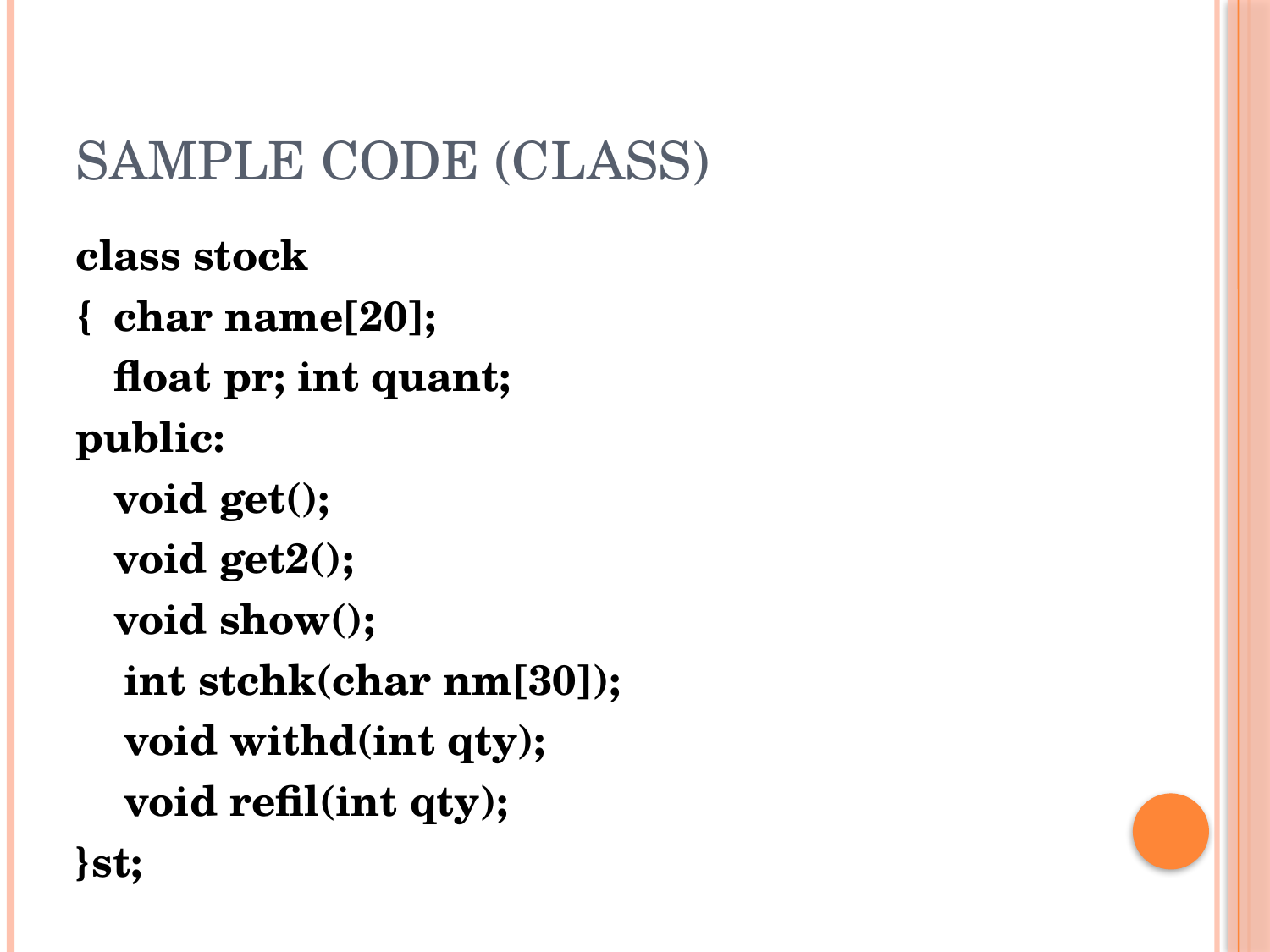

# SAMPLE CODE (CLASS)
class stock
{	char name[20];
	float pr; int quant;
public:
	void get();
	void get2();
	void show();
    int stchk(char nm[30]);
    void withd(int qty);
    void refil(int qty);
}st;